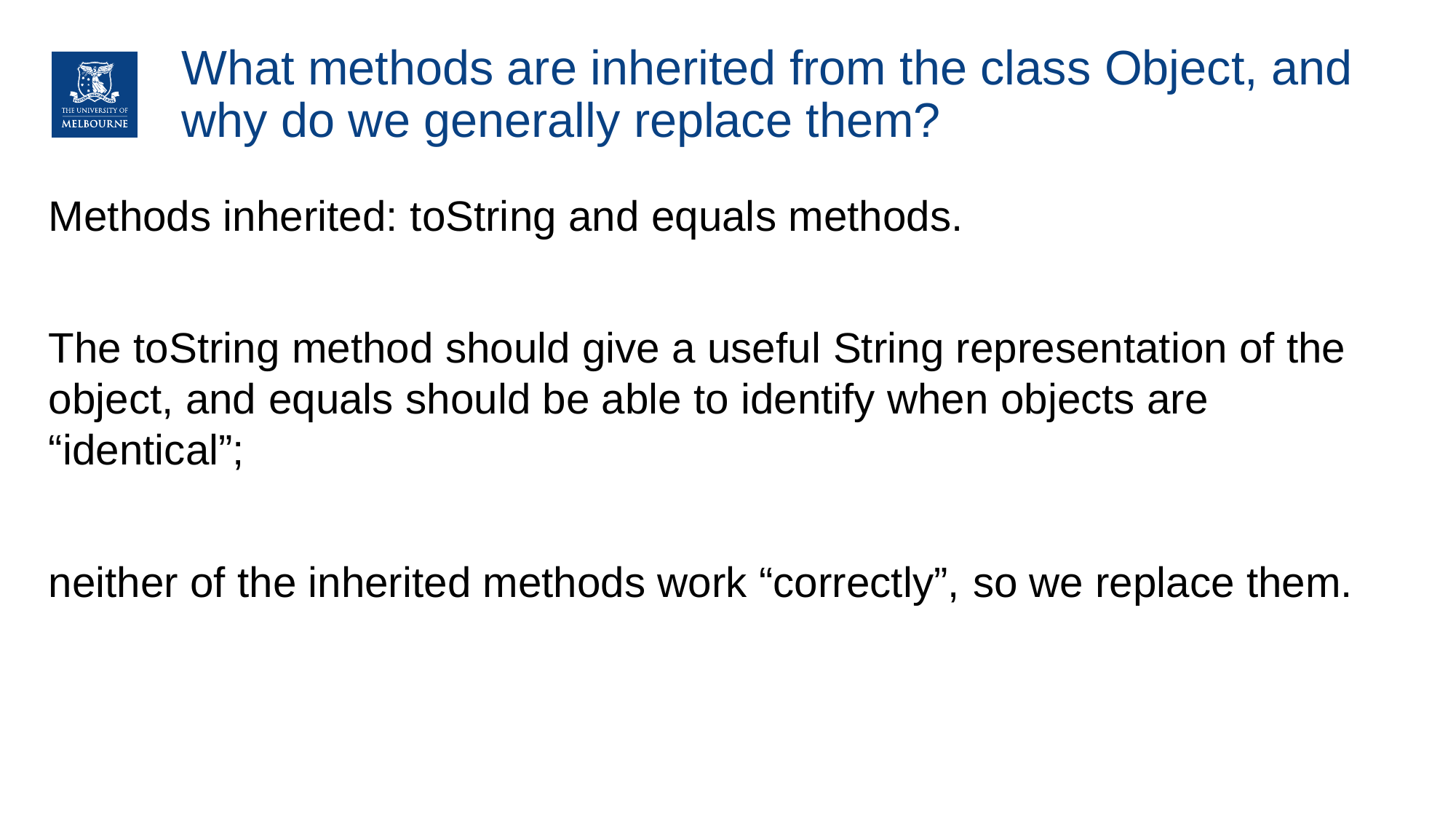

# What methods are inherited from the class Object, and why do we generally replace them?
Methods inherited: toString and equals methods.

The toString method should give a useful String representation of the object, and equals should be able to identify when objects are “identical”;

neither of the inherited methods work “correctly”, so we replace them.